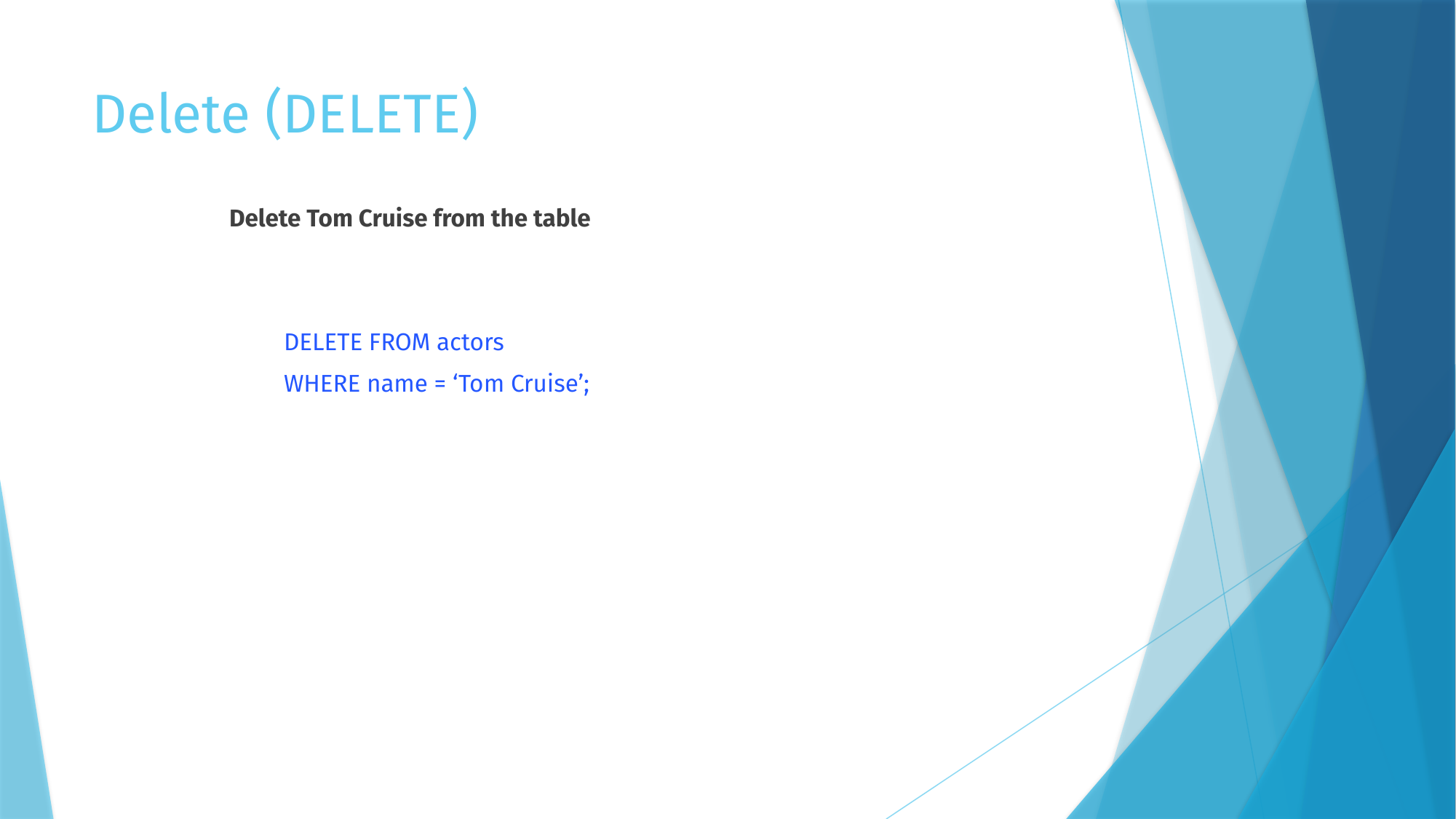

# Delete (DELETE)
Delete Tom Cruise from the table

DELETE FROM actors
WHERE name = ‘Tom Cruise’;